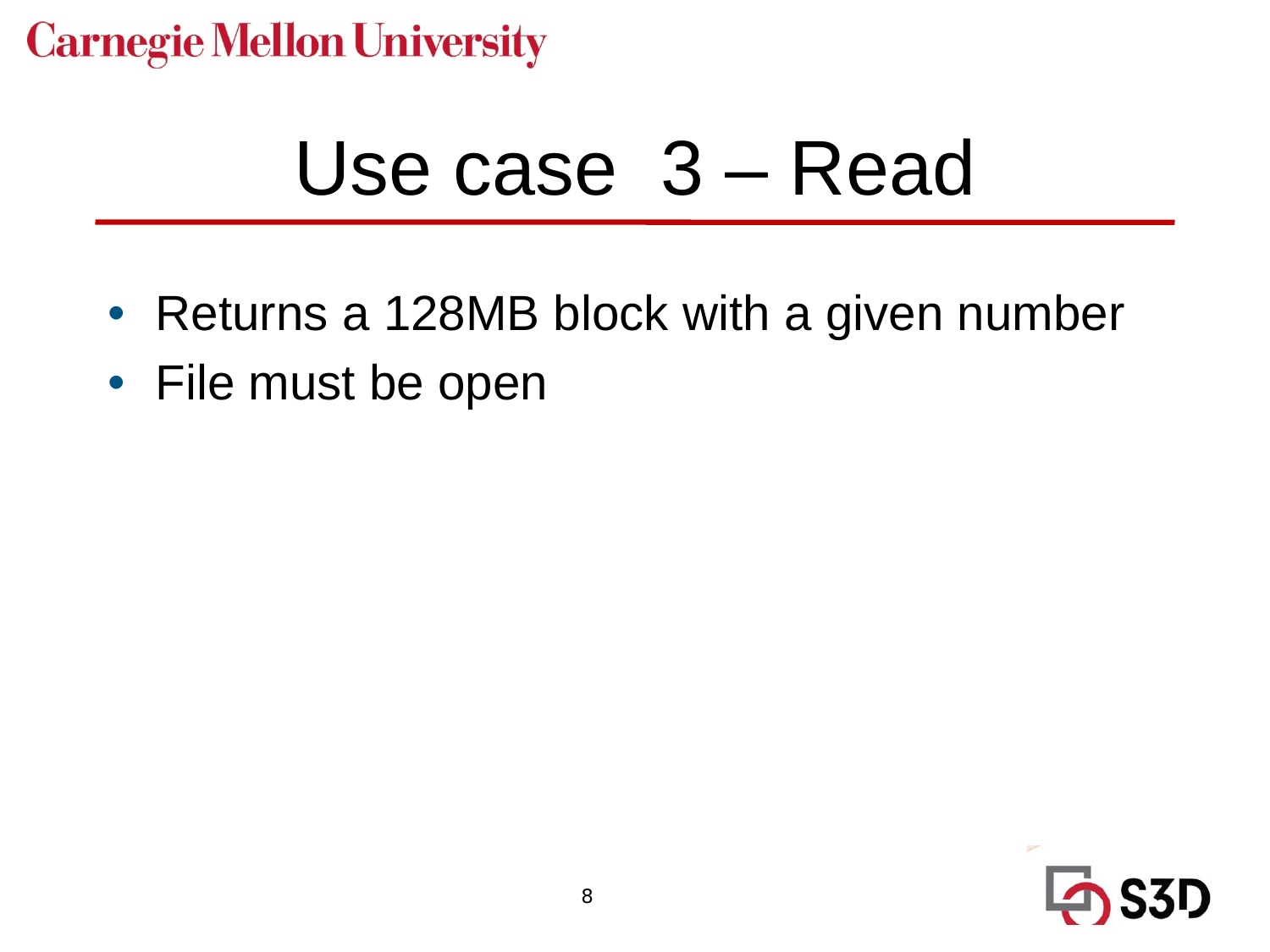

# Use case  3 – Read
Returns a 128MB block with a given number
File must be open